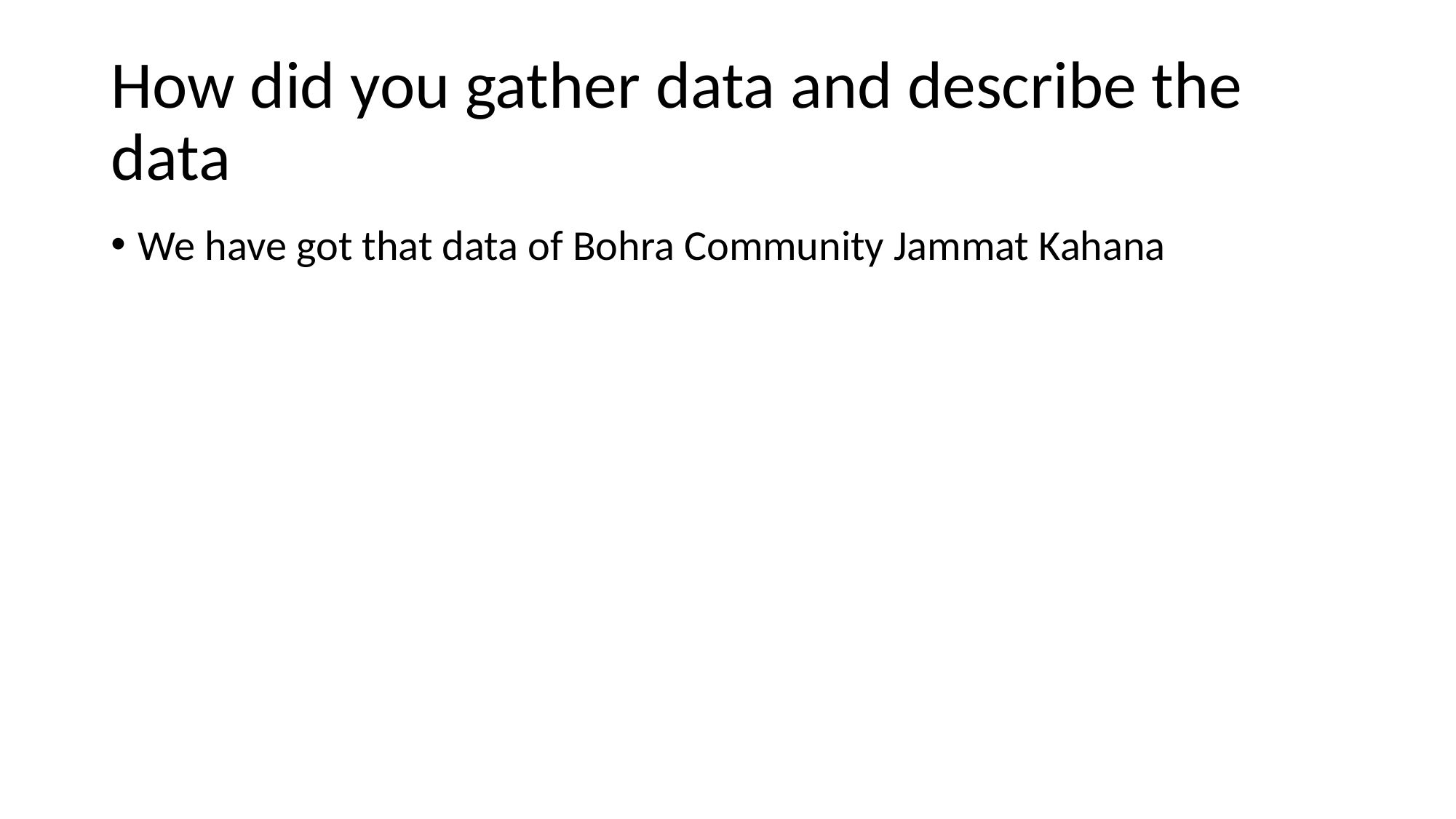

# How did you gather data and describe the data
We have got that data of Bohra Community Jammat Kahana